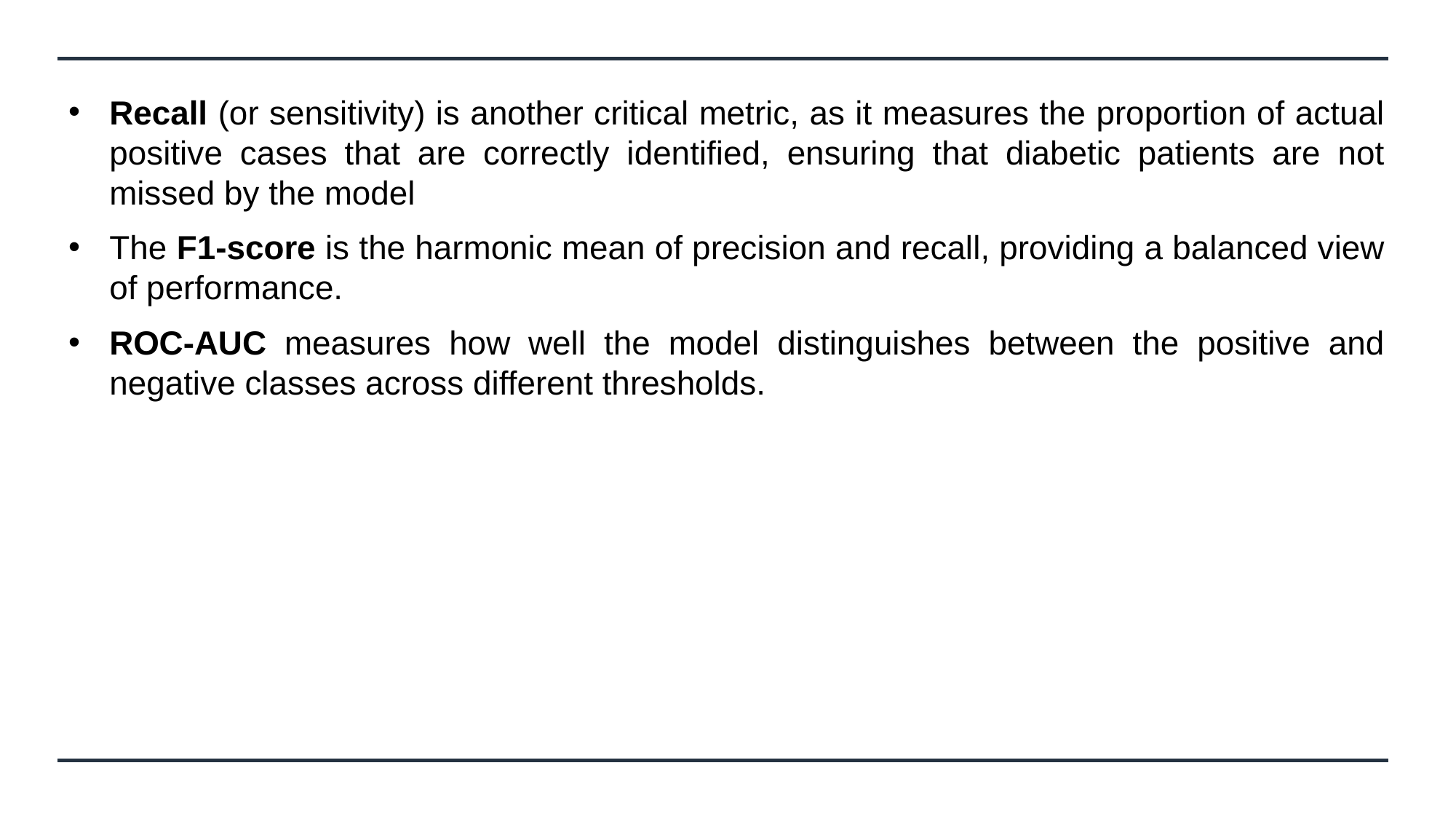

Recall (or sensitivity) is another critical metric, as it measures the proportion of actual positive cases that are correctly identified, ensuring that diabetic patients are not missed by the model
The F1-score is the harmonic mean of precision and recall, providing a balanced view of performance.
ROC-AUC measures how well the model distinguishes between the positive and negative classes across different thresholds.